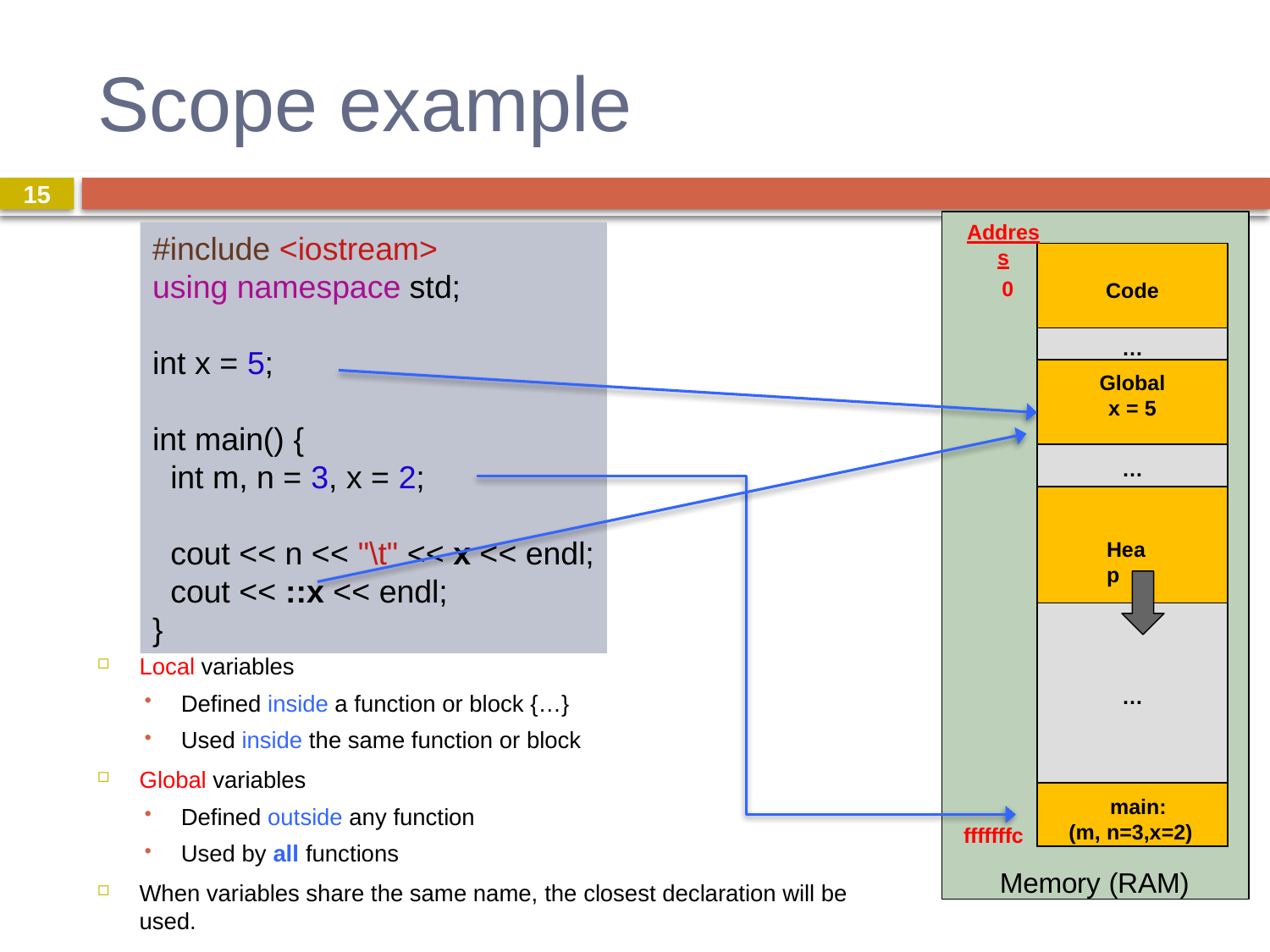

# Scope example
15

Address
0
#include <iostream>
using namespace std;

int x = 5;

int main() {
  int m, n = 3, x = 2;

  cout << n << "\t" << x << endl;
  cout << ::x << endl;
}

Code

…
Globalx = 5

…

Heap

…

…

…

doit: (x= 3=>2)

Local variables
Defined inside a function or block {…}
Used inside the same function or block
Global variables
Defined outside any function
Used by all functions
When variables share the same name, the closest declaration will be used.

…

main:     (m, n=3,x=2)
fffffffc
Memory (RAM)